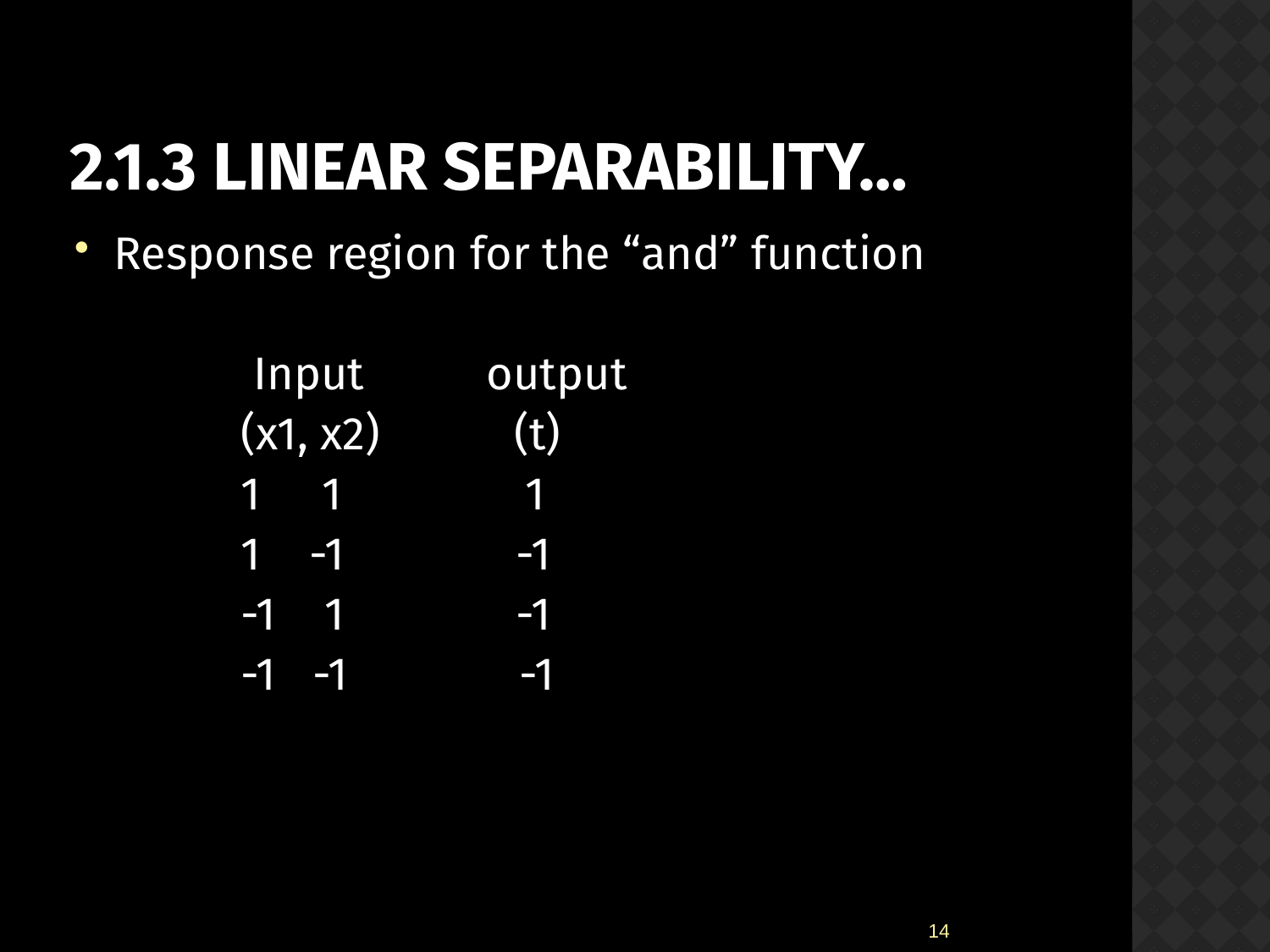

# 2.1.3 Linear Separability…
Response region for the “and” function

 		 Input          output
		(x1, x2)           (t)
		1     1               1
		1    -1              -1
		-1    1              -1
		-1   -1              -1
14